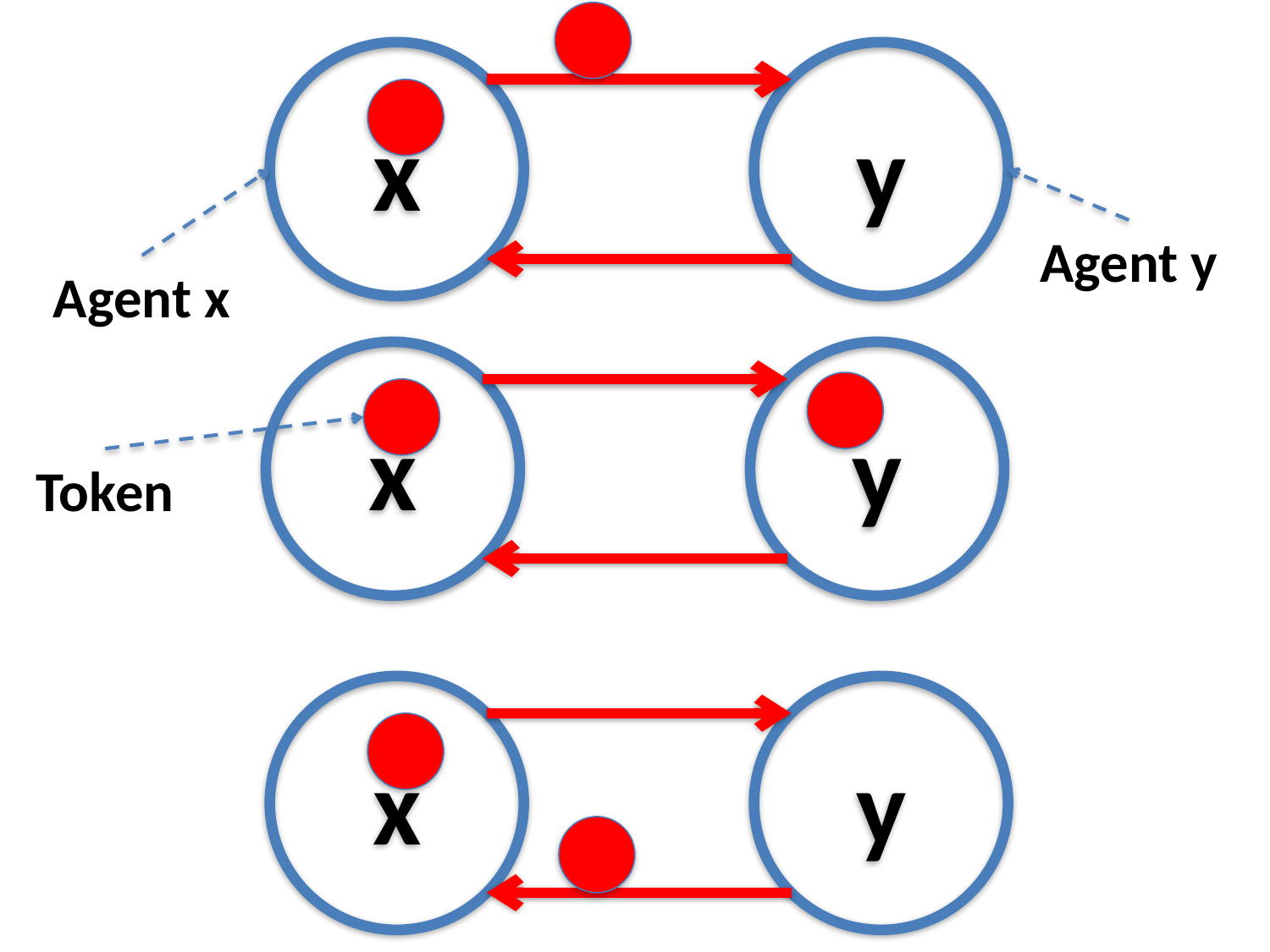

x
y

Agent y
Agent x
x
y

Token
x
y